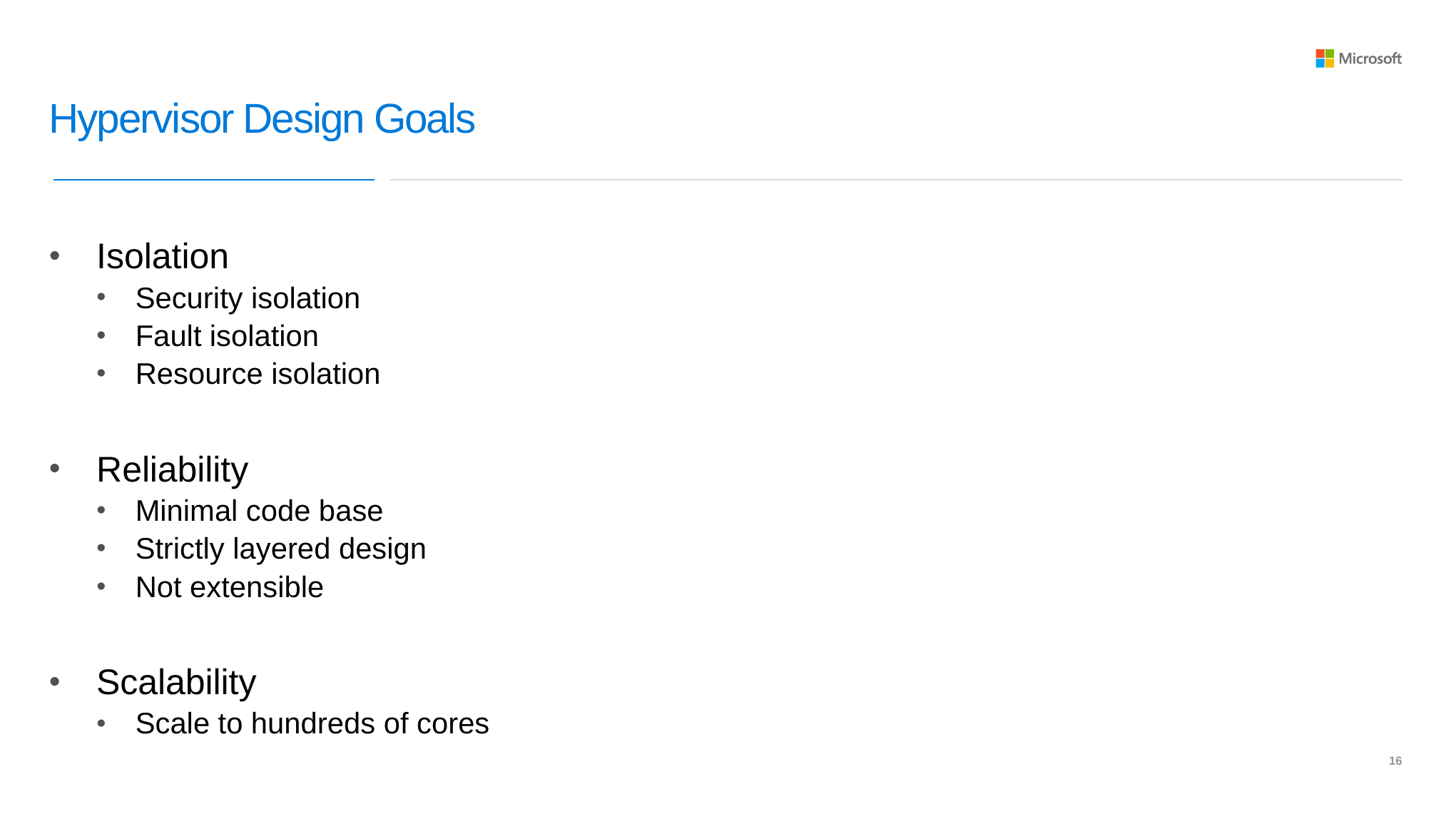

# Hypervisor Design Goals
Isolation
Security isolation
Fault isolation
Resource isolation

Reliability
Minimal code base
Strictly layered design
Not extensible

Scalability
Scale to hundreds of cores
16